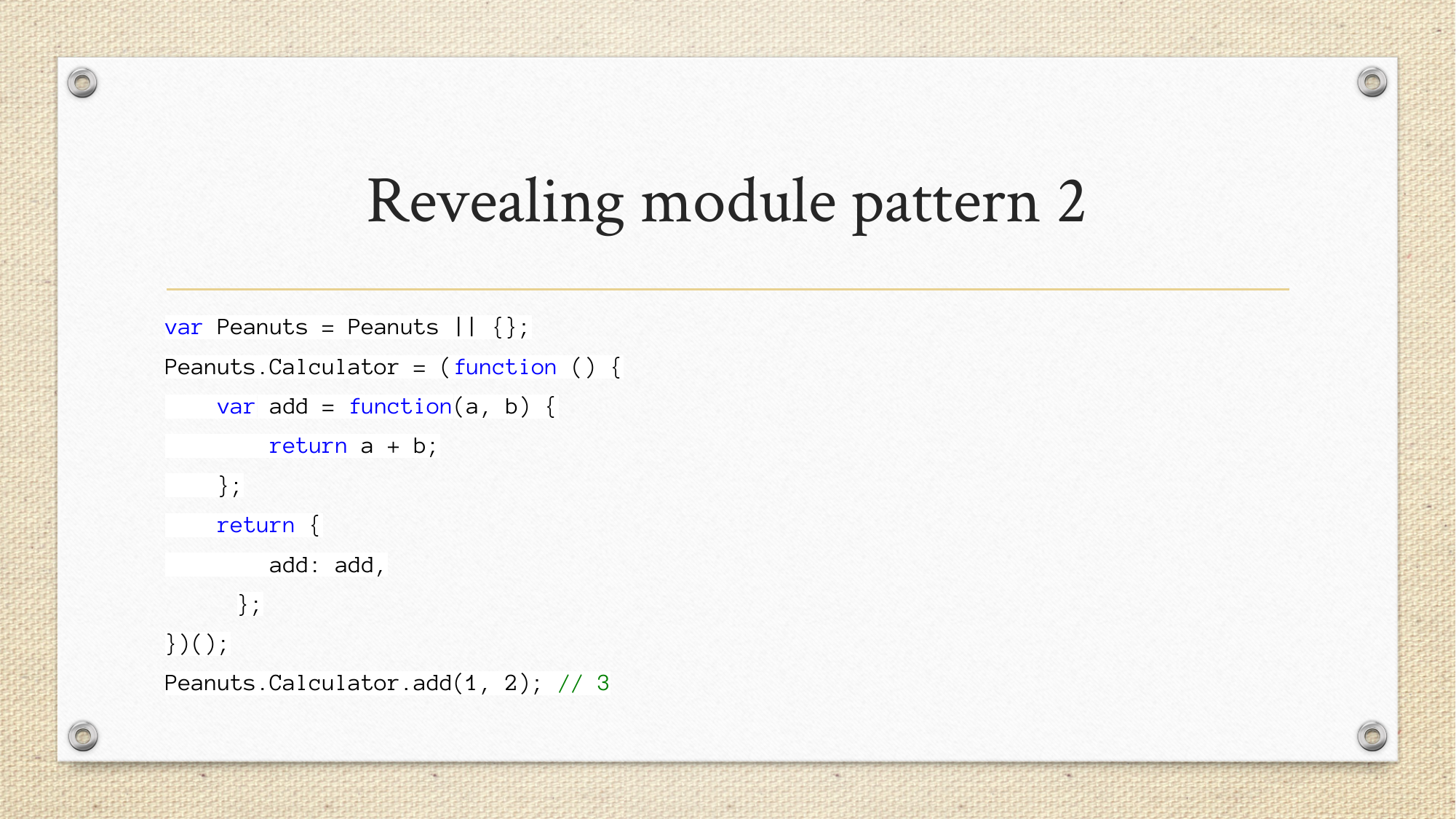

# Revealing module pattern 2
var Peanuts = Peanuts || {};
Peanuts.Calculator = (function () {
    var add = function(a, b) {
        return a + b;
    };
    return {
        add: add,
	};
})();
Peanuts.Calculator.add(1, 2); // 3